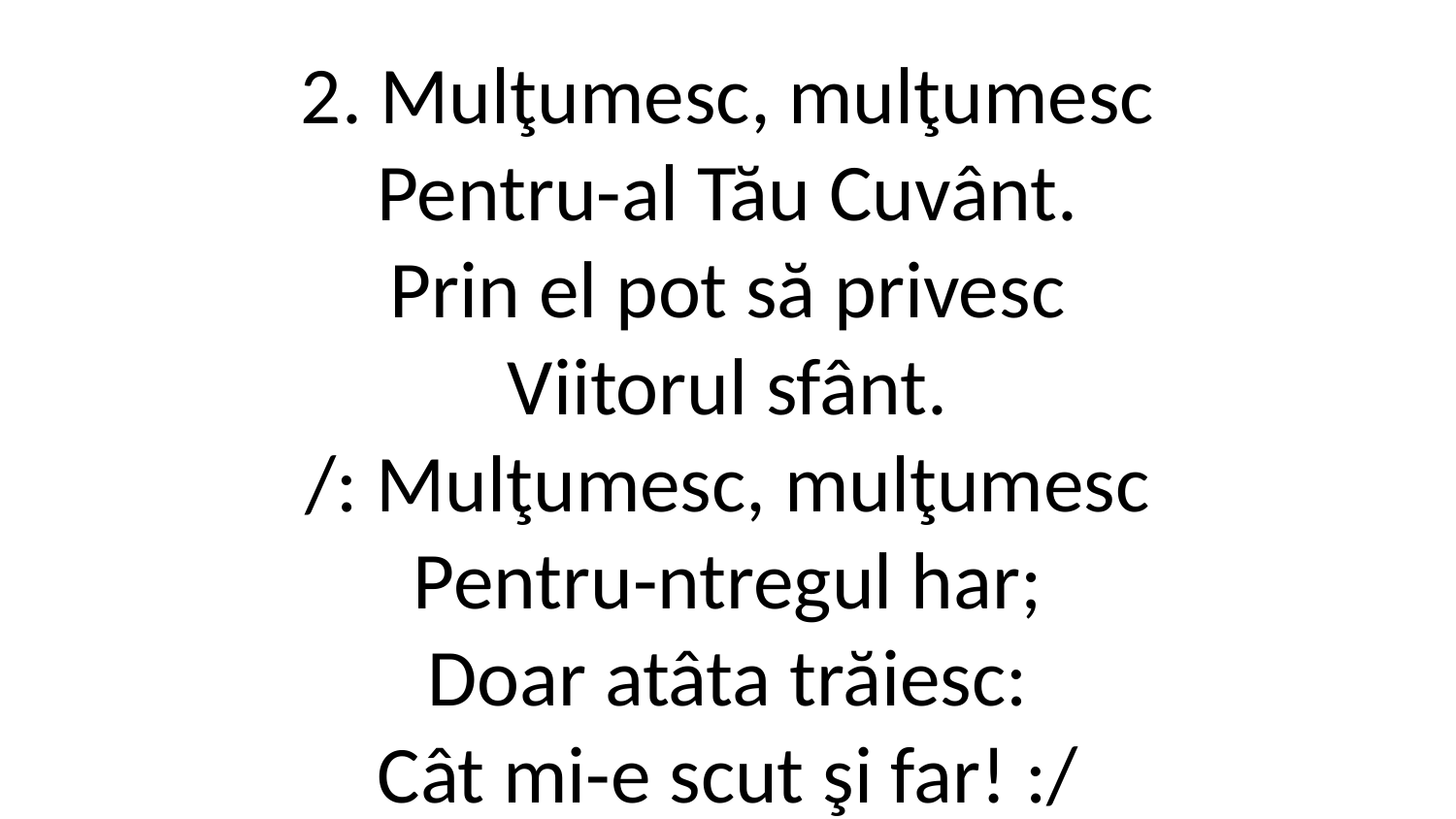

2. Mulţumesc, mulţumesc
Pentru-al Tău Cuvânt.
Prin el pot să privesc
Viitorul sfânt.
/: Mulţumesc, mulţumesc
Pentru-ntregul har;
Doar atâta trăiesc:
Cât mi-e scut şi far! :/